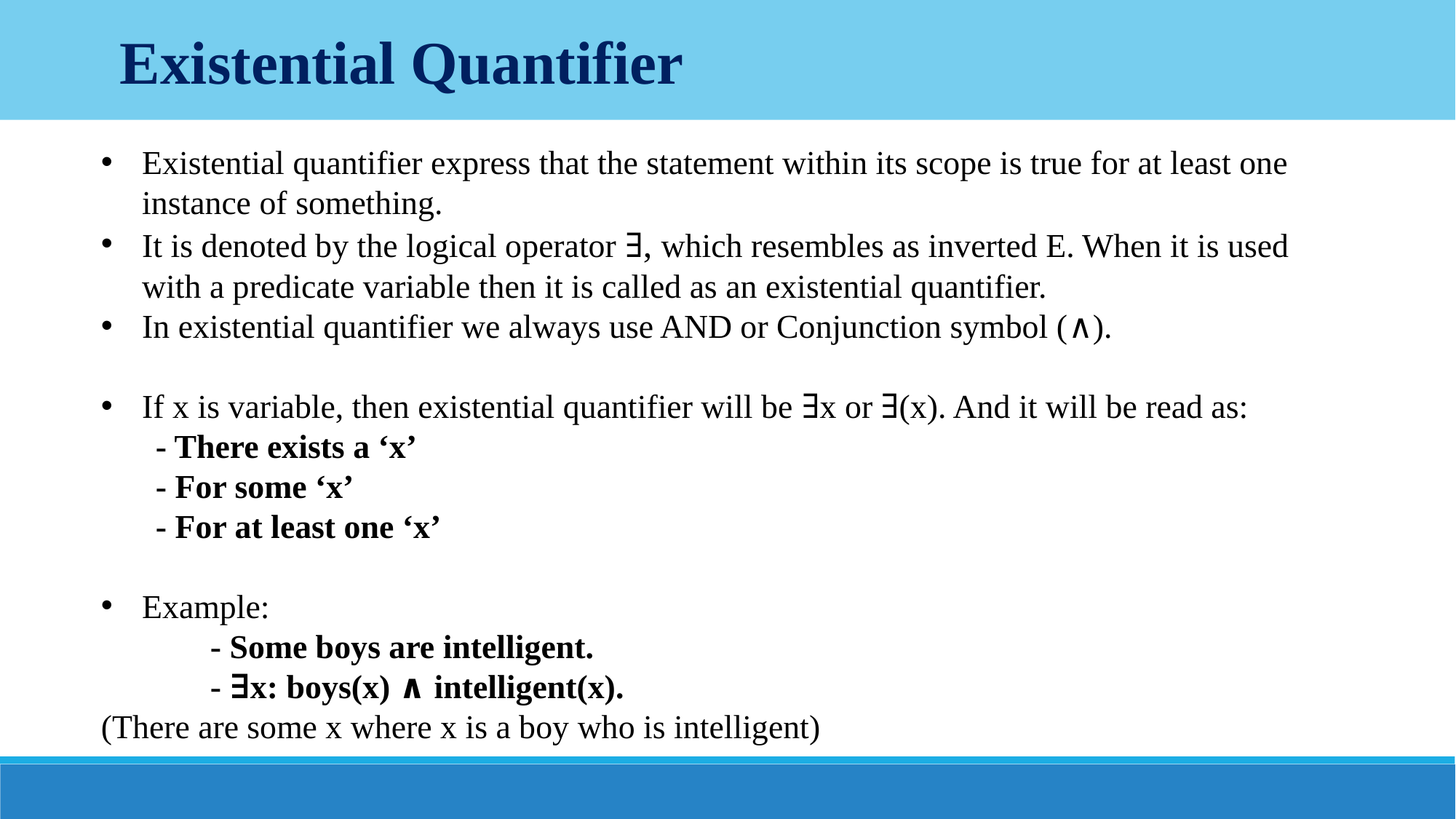

Existential Quantifier

Existential quantifier express that the statement within its scope is true for at least one instance of something.
It is denoted by the logical operator ∃, which resembles as inverted E. When it is used with a predicate variable then it is called as an existential quantifier.
In existential quantifier we always use AND or Conjunction symbol (∧).

If x is variable, then existential quantifier will be ∃x or ∃(x). And it will be read as:
- There exists a ‘x’
- For some ‘x’
- For at least one ‘x’

Example:
	- Some boys are intelligent.
	- ∃x: boys(x) ∧ intelligent(x).
(There are some x where x is a boy who is intelligent)